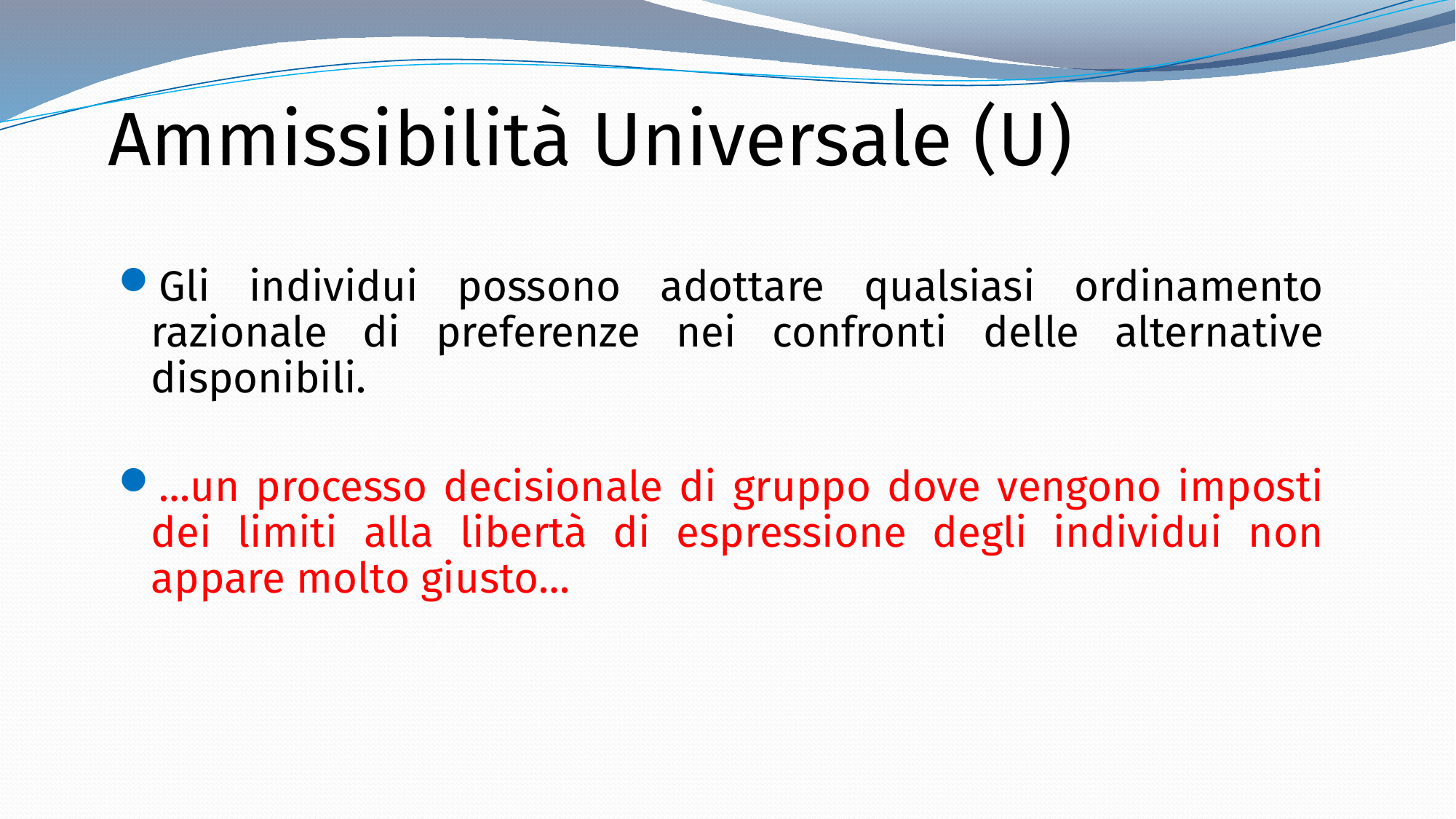

Ammissibilità Universale (U)

Gli individui possono adottare qualsiasi ordinamento razionale di preferenze nei confronti delle alternative disponibili.

…un processo decisionale di gruppo dove vengono imposti dei limiti alla libertà di espressione degli individui non appare molto giusto…